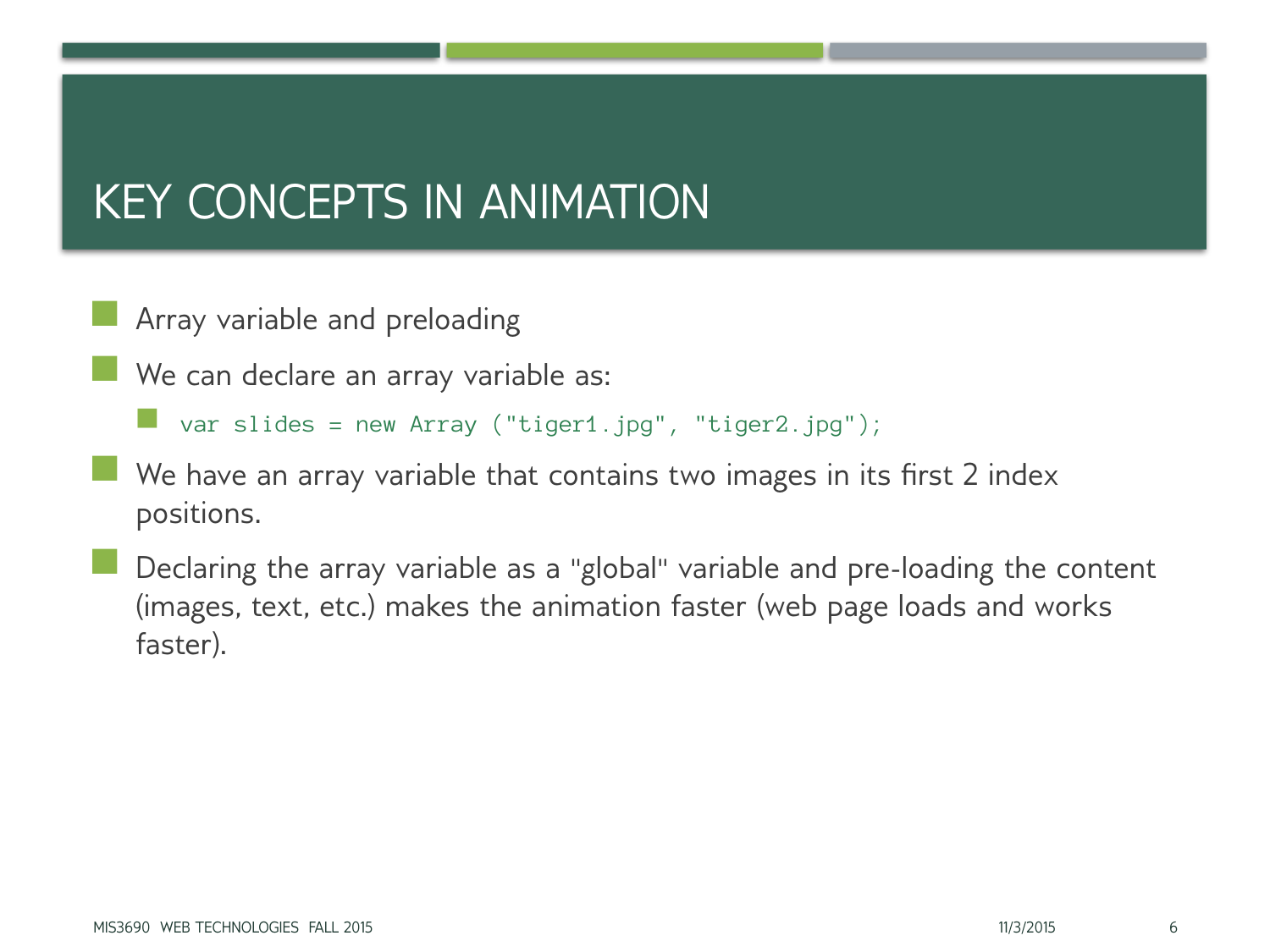

# Key concepts in animation
Array variable and preloading
We can declare an array variable as:
var slides = new Array ("tiger1.jpg", "tiger2.jpg");
We have an array variable that contains two images in its first 2 index positions.
Declaring the array variable as a "global" variable and pre-loading the content (images, text, etc.) makes the animation faster (web page loads and works faster).

MIS3690  Web Technologies  Fall 2015
11/3/2015
6